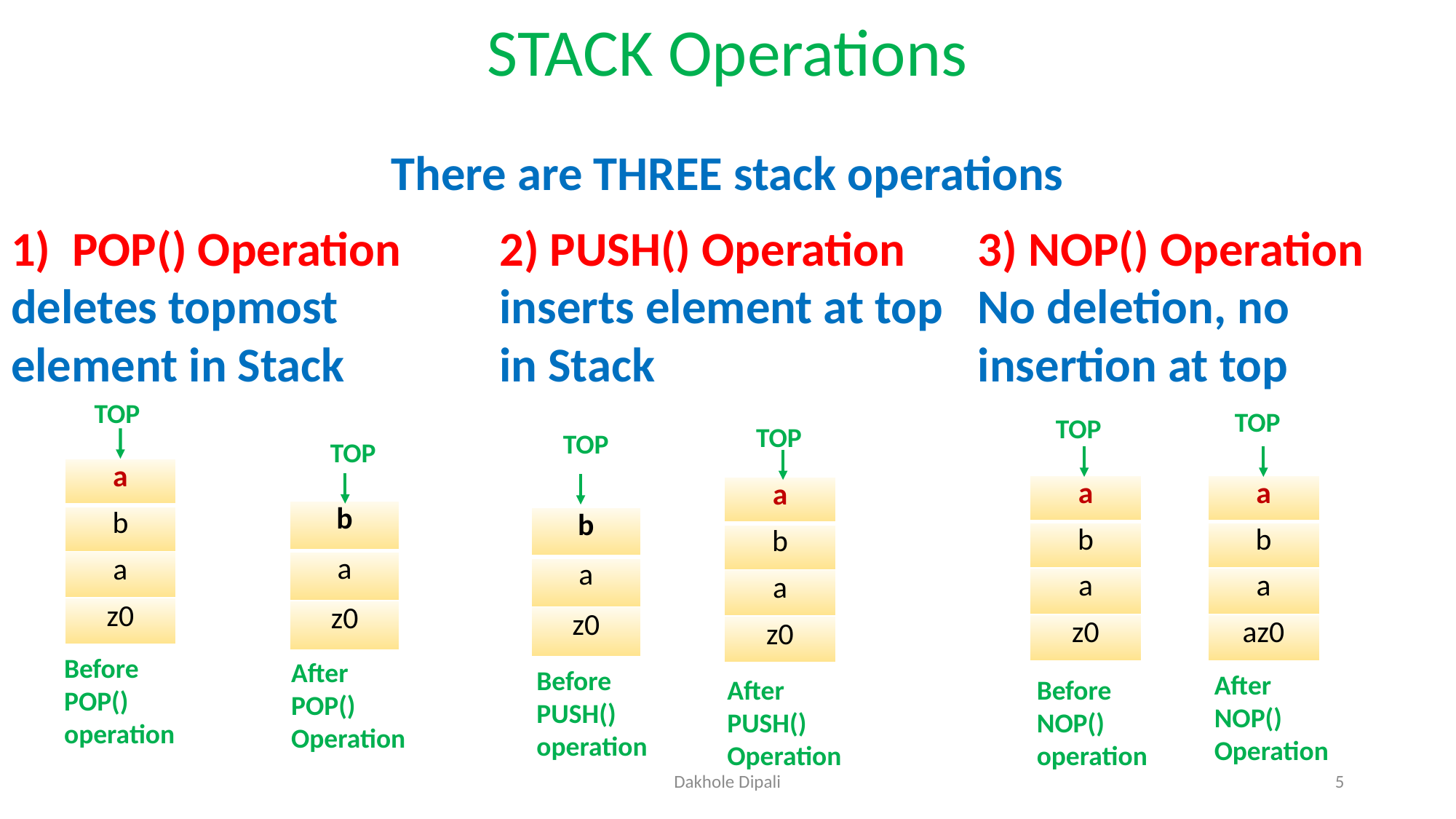

# STACK Operations
There are THREE stack operations
POP() Operation
deletes topmost element in Stack

2) PUSH() Operation
inserts element at top in Stack

3) NOP() Operation
No deletion, no insertion at top

TOP
TOP
TOP
TOP
TOP
TOP
| a |
| --- |
| b |
| a |
| z0 |
| a |
| --- |
| b |
| a |
| z0 |
| a |
| --- |
| b |
| a |
| az0 |
| a |
| --- |
| b |
| a |
| z0 |
| b |
| --- |
| a |
| z0 |
| b |
| --- |
| a |
| z0 |
Before POP() operation
After POP() Operation
Before PUSH() operation
After NOP() Operation
After PUSH() Operation
Before NOP() operation
Dakhole Dipali
5